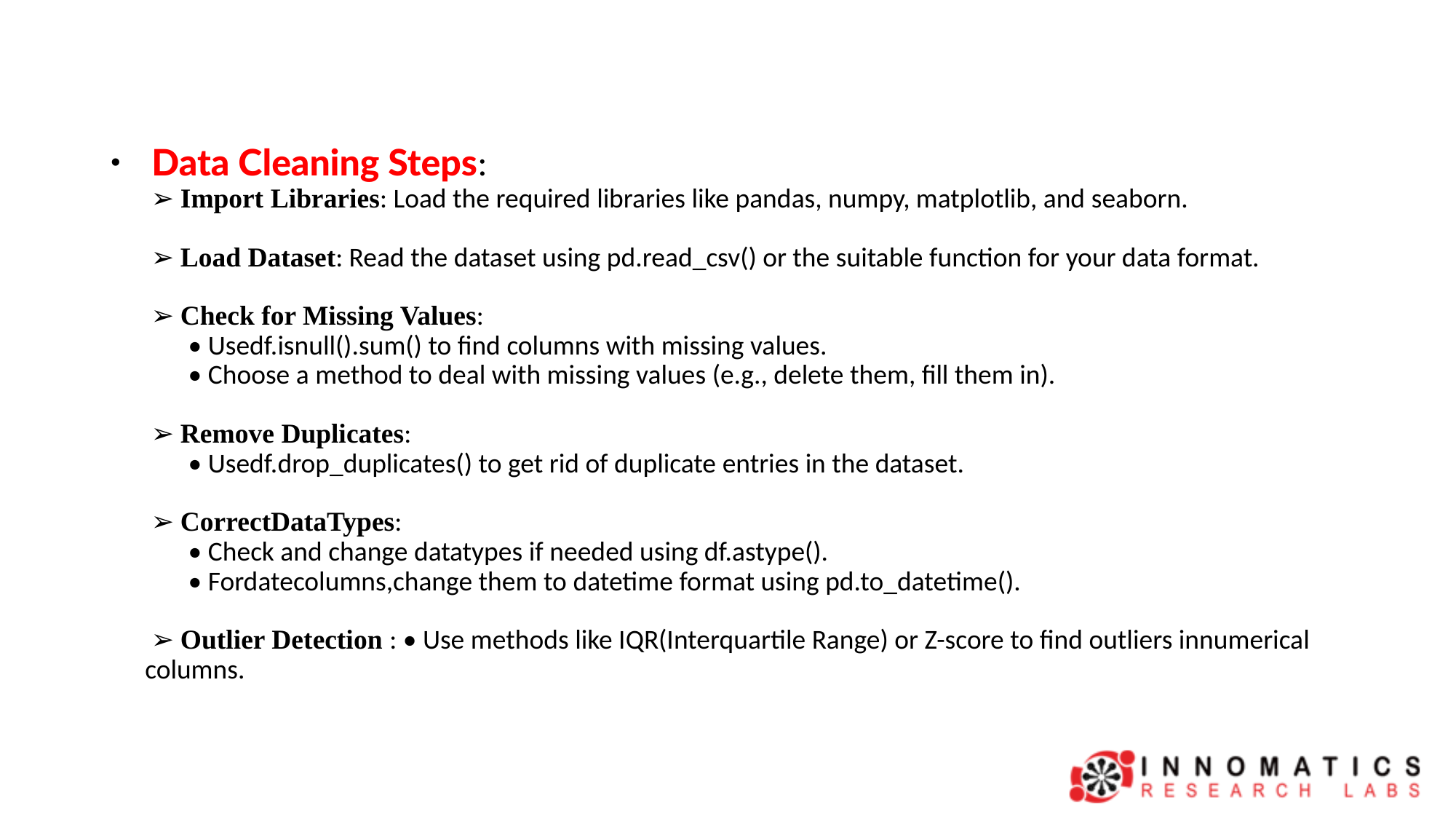

# Data Cleaning Steps: ➢ Import Libraries: Load the required libraries like pandas, numpy, matplotlib, and seaborn. ➢ Load Dataset: Read the dataset using pd.read_csv() or the suitable function for your data format. ➢ Check for Missing Values: • Usedf.isnull().sum() to find columns with missing values. • Choose a method to deal with missing values (e.g., delete them, fill them in). ➢ Remove Duplicates: • Usedf.drop_duplicates() to get rid of duplicate entries in the dataset. ➢ CorrectDataTypes: • Check and change datatypes if needed using df.astype(). • Fordatecolumns,change them to datetime format using pd.to_datetime(). ➢ Outlier Detection : • Use methods like IQR(Interquartile Range) or Z-score to find outliers innumerical columns.